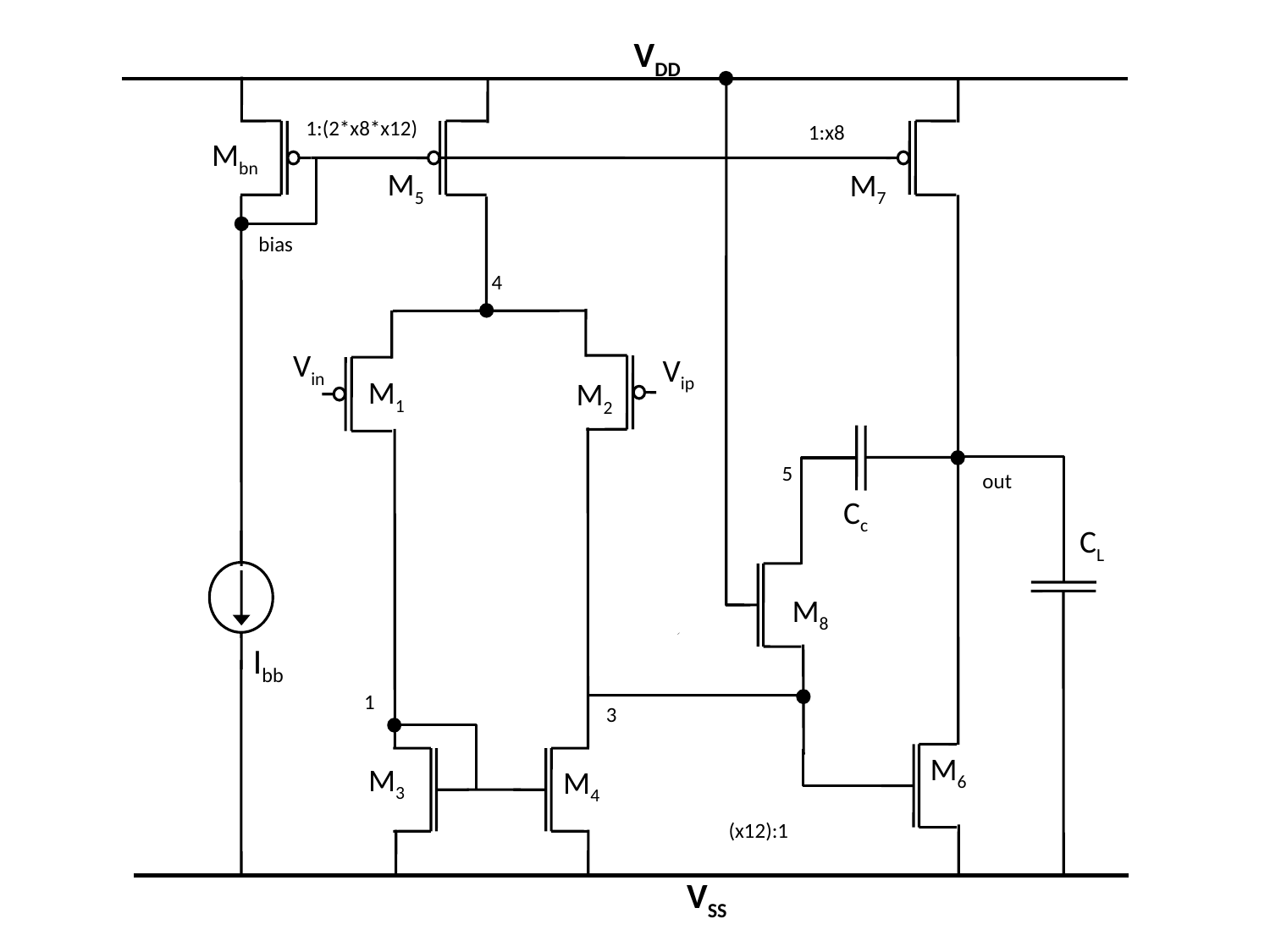

VDD

1:(2*x8*x12)
1:x8

Mbn

M5
M7

bias
4

Vin
Vip

M1
M2

5

out
Cc
CL

M8

Ibb

1

3

M6

M3
M4

(x12):1

VSS